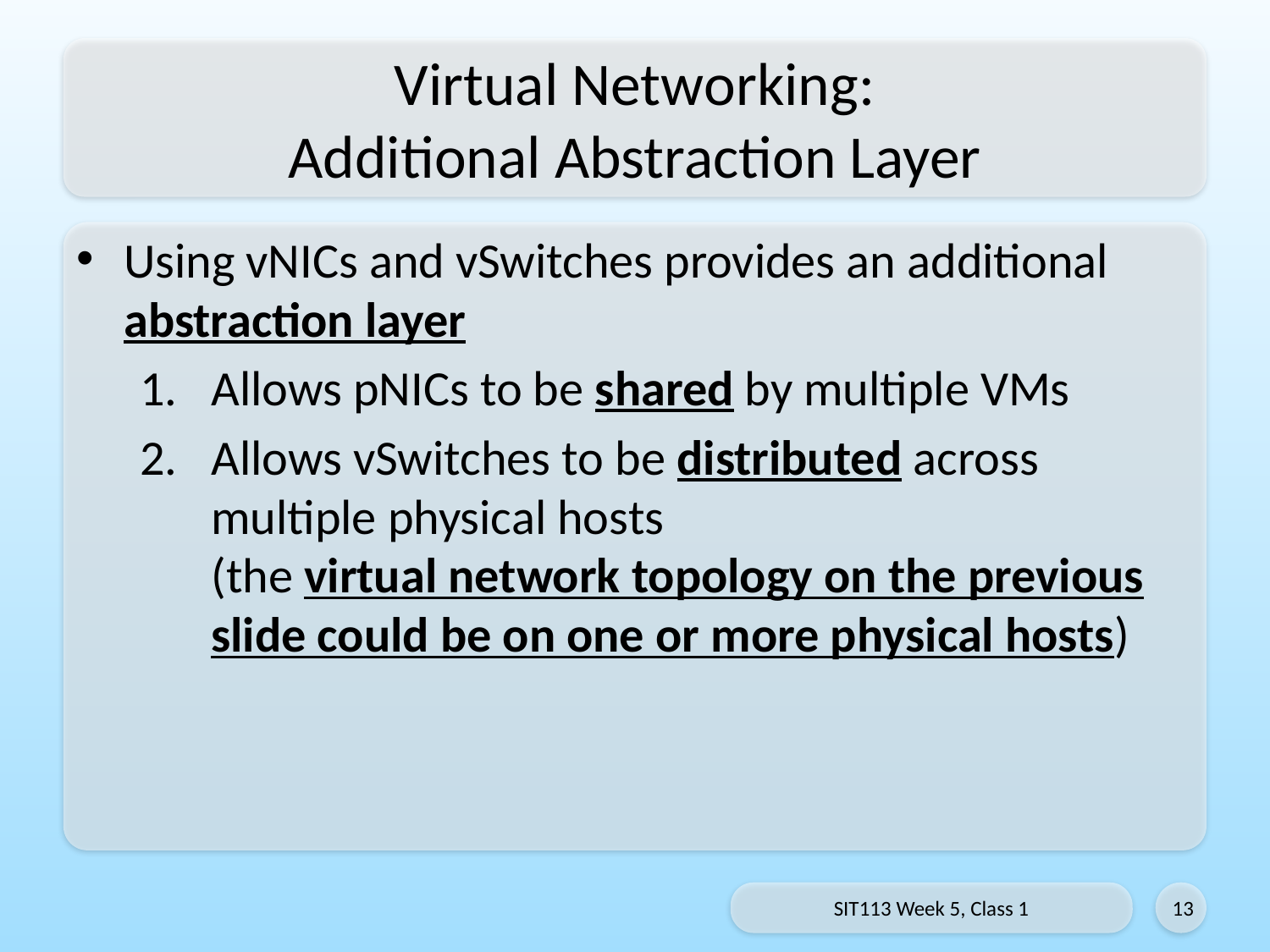

# Virtual Networking: Additional Abstraction Layer
Using vNICs and vSwitches provides an additional abstraction layer
Allows pNICs to be shared by multiple VMs
Allows vSwitches to be distributed across multiple physical hosts
(the virtual network topology on the previous slide could be on one or more physical hosts)
SIT113 Week 5, Class 1
13